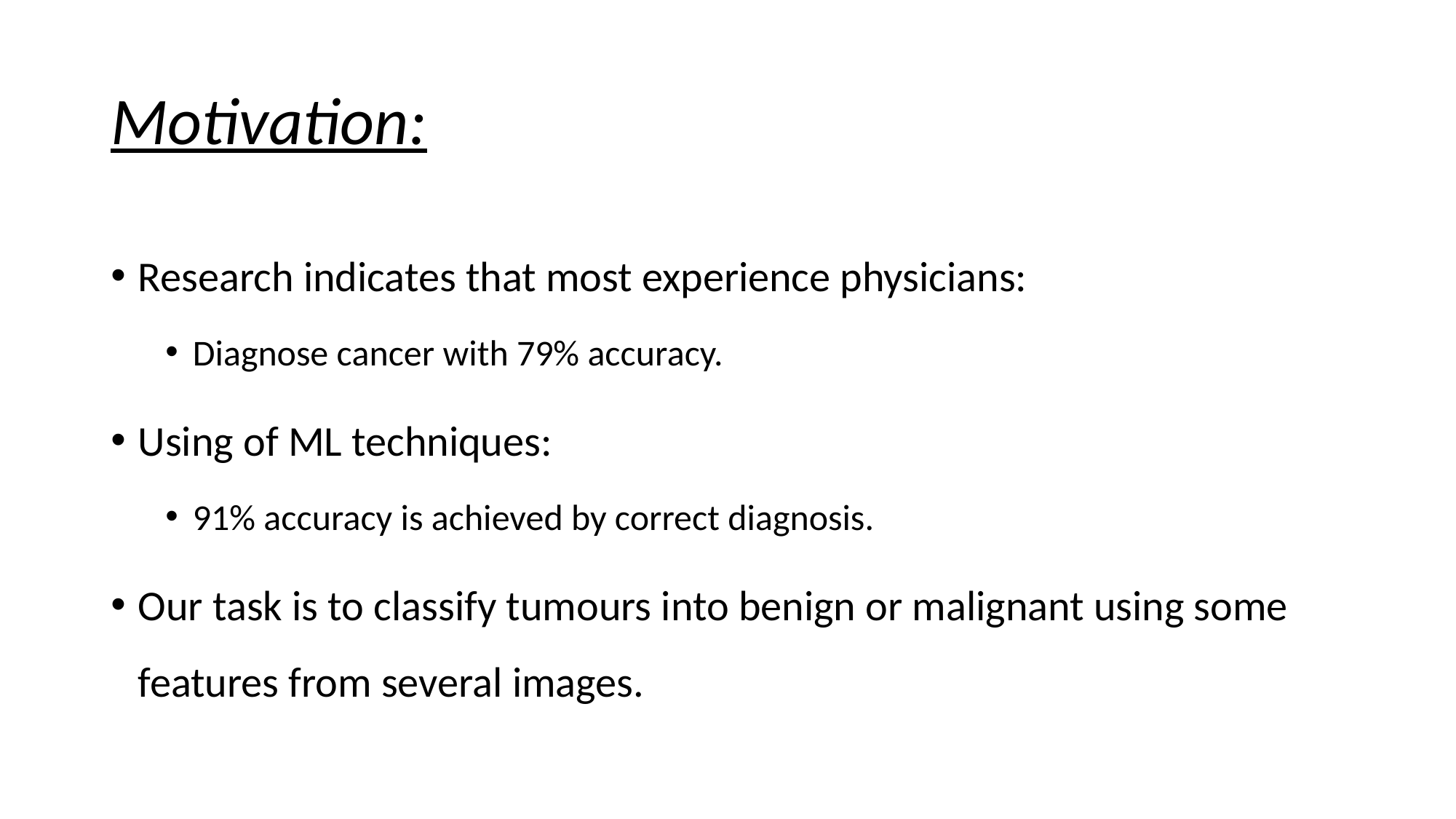

# Motivation:
Research indicates that most experience physicians:
Diagnose cancer with 79% accuracy.
Using of ML techniques:
91% accuracy is achieved by correct diagnosis.
Our task is to classify tumours into benign or malignant using some features from several images.